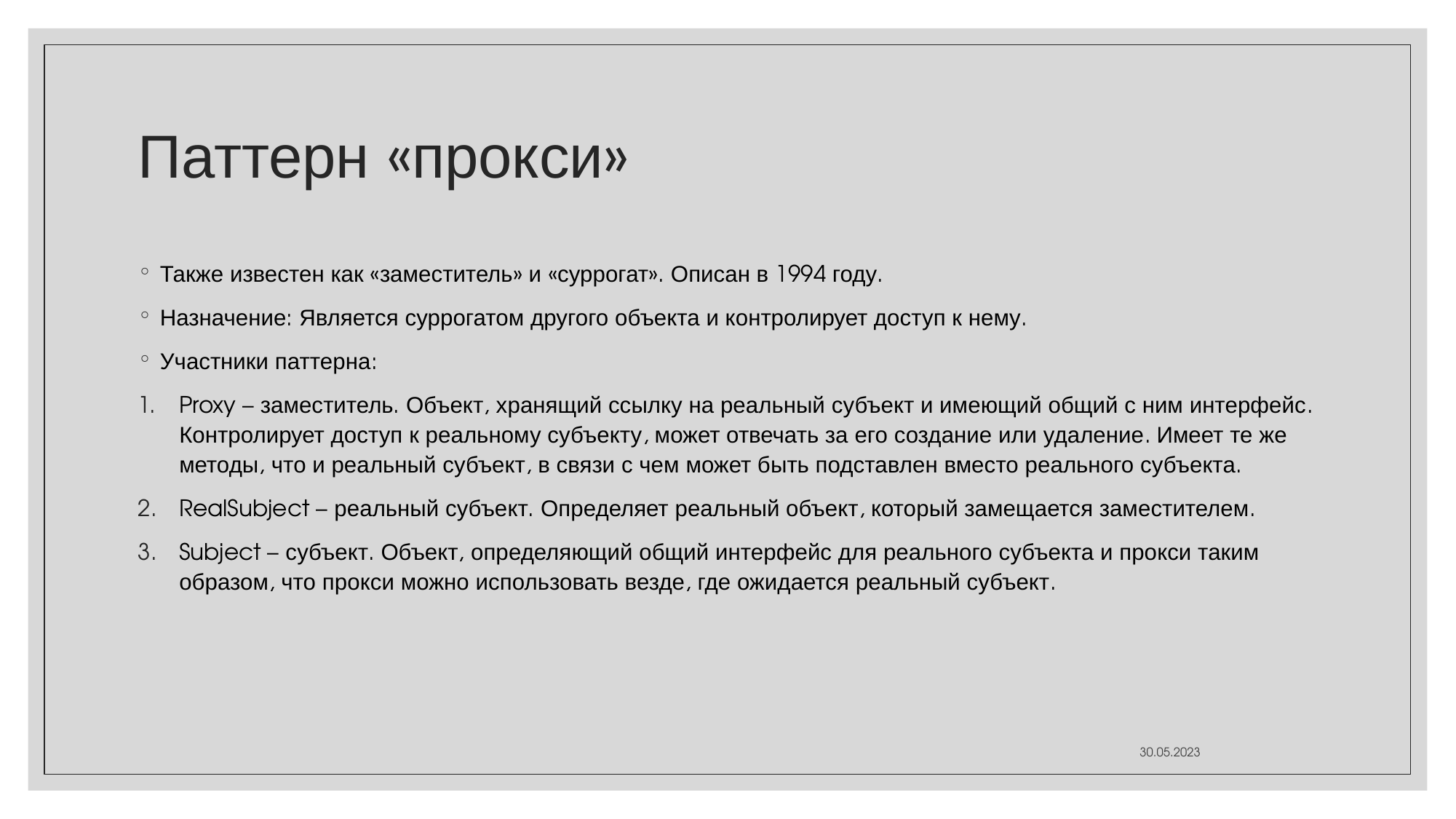

# Паттерн «прокси»
Также известен как «заместитель» и «суррогат». Описан в 1994 году.
Назначение: Является суррогатом другого объекта и контролирует доступ к нему.
Участники паттерна:
Proxy – заместитель. Объект, хранящий ссылку на реальный субъект и имеющий общий с ним интерфейс. Контролирует доступ к реальному субъекту, может отвечать за его создание или удаление. Имеет те же методы, что и реальный субъект, в связи с чем может быть подставлен вместо реального субъекта.
RealSubject – реальный субъект. Определяет реальный объект, который замещается заместителем.
Subject – субъект. Объект, определяющий общий интерфейс для реального субъекта и прокси таким образом, что прокси можно использовать везде, где ожидается реальный субъект.

30.05.2023